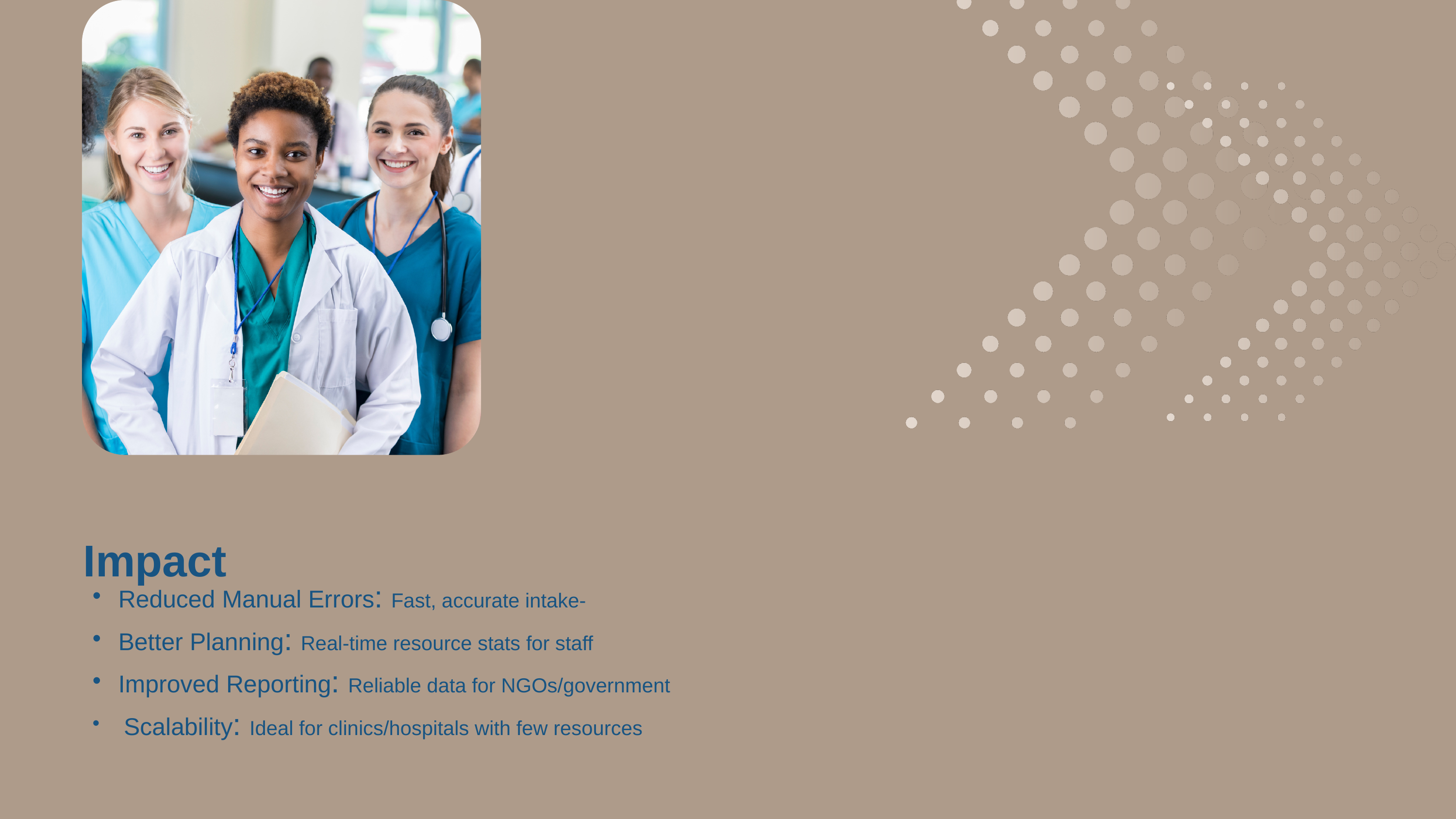

Impact
Reduced Manual Errors: Fast, accurate intake-
Better Planning: Real-time resource stats for staff
Improved Reporting: Reliable data for NGOs/government
 Scalability: Ideal for clinics/hospitals with few resources